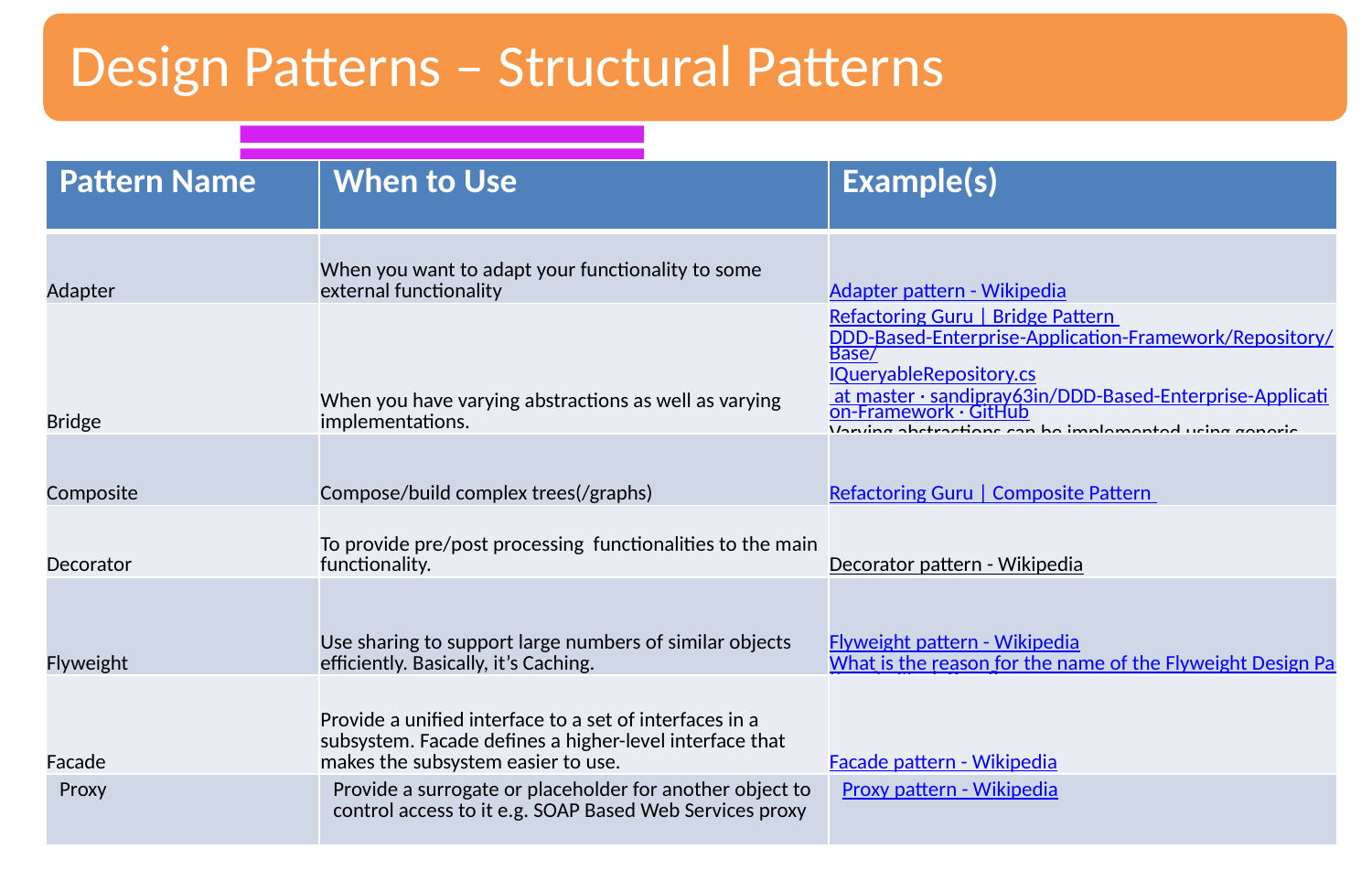

Design Patterns – Structural Patterns

| Pattern Name | When to Use | Example(s) |
| --- | --- | --- |
| Adapter | When you want to adapt your functionality to some external functionality | Adapter pattern - Wikipedia |
| Bridge | When you have varying abstractions as well as varying implementations. | Refactoring Guru | Bridge Pattern DDD-Based-Enterprise-Application-Framework/Repository/Base/IQueryableRepository.cs at master · sandipray63in/DDD-Based-Enterprise-Application-Framework · GitHub Varying abstractions can be implemented using generic abstractions |
| Composite | Compose/build complex trees(/graphs) | Refactoring Guru | Composite Pattern |
| Decorator | To provide pre/post processing functionalities to the main functionality. | Decorator pattern - Wikipedia |
| Flyweight | Use sharing to support large numbers of similar objects efficiently. Basically, it’s Caching. | Flyweight pattern - Wikipedia What is the reason for the name of the Flyweight Design Pattern? - Stack Overflow |
| Facade | Provide a unified interface to a set of interfaces in a subsystem. Facade defines a higher-level interface that makes the subsystem easier to use. | Facade pattern - Wikipedia |
| Proxy | Provide a surrogate or placeholder for another object to control access to it e.g. SOAP Based Web Services proxy | Proxy pattern - Wikipedia |